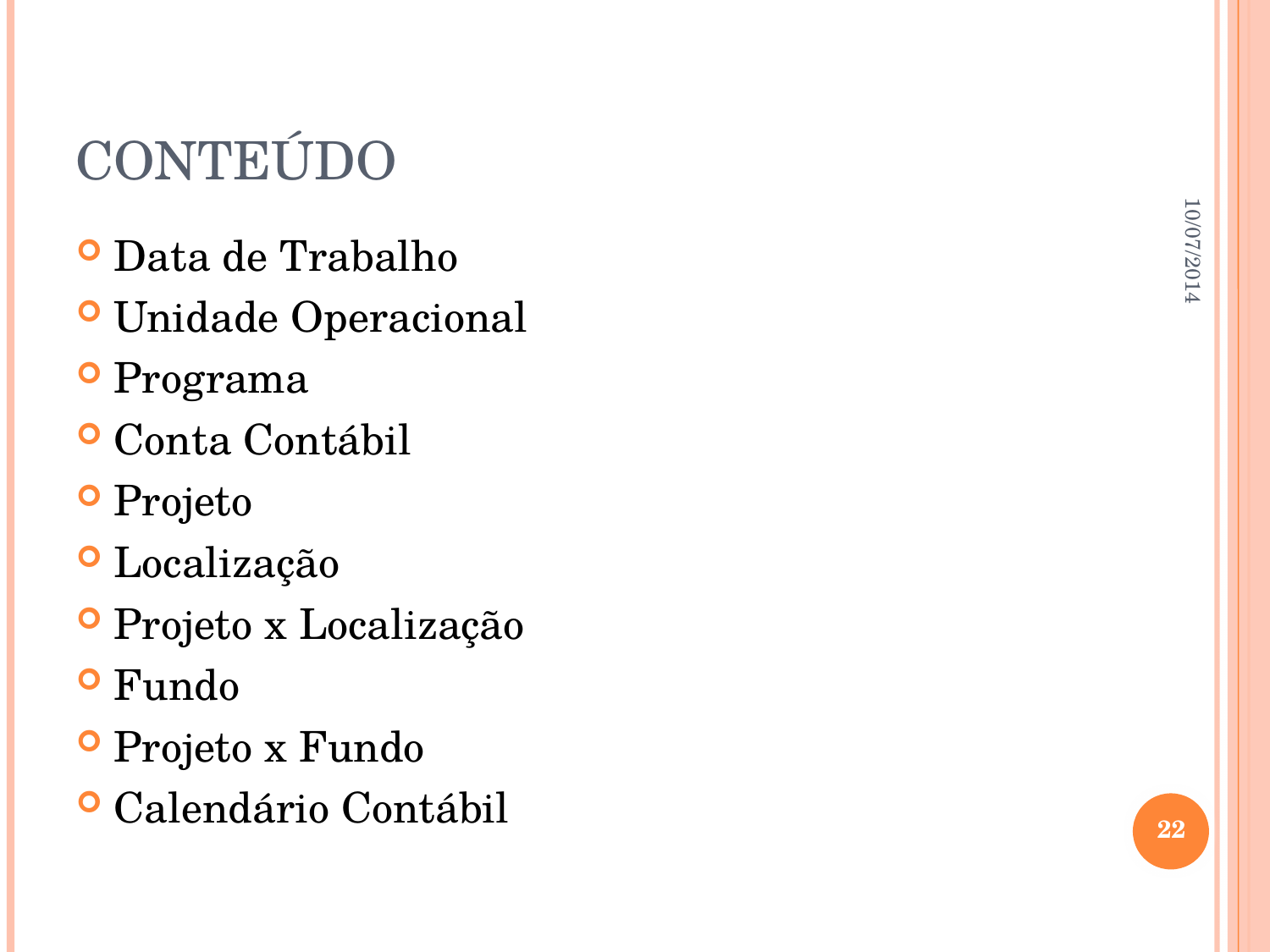

# Conteúdo
10/07/2014
Data de Trabalho
Unidade Operacional
Programa
Conta Contábil
Projeto
Localização
Projeto x Localização
Fundo
Projeto x Fundo
Calendário Contábil
22